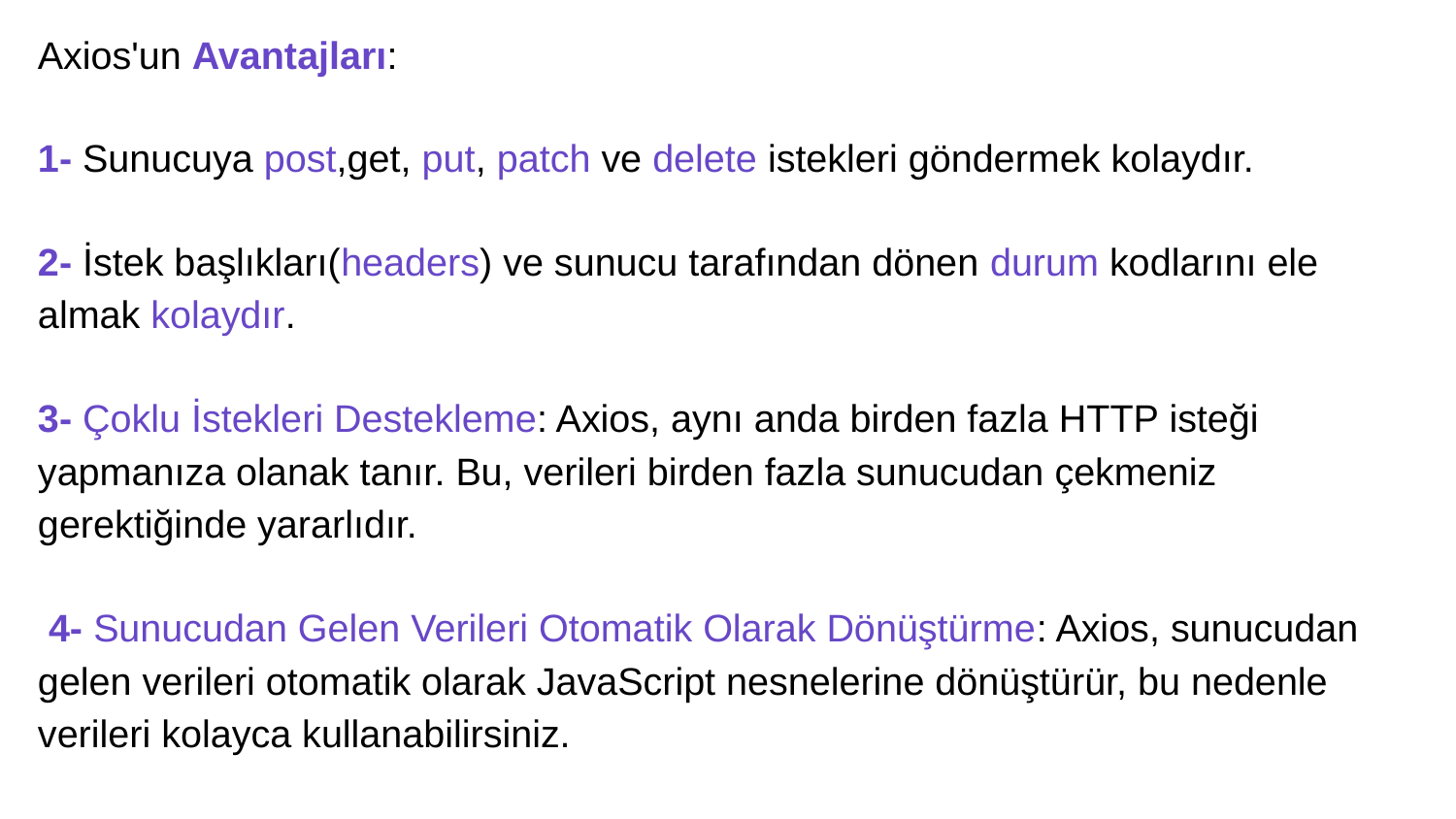

Axios'un Avantajları:
1- Sunucuya post,get, put, patch ve delete istekleri göndermek kolaydır.
2- İstek başlıkları(headers) ve sunucu tarafından dönen durum kodlarını ele almak kolaydır.
3- Çoklu İstekleri Destekleme: Axios, aynı anda birden fazla HTTP isteği yapmanıza olanak tanır. Bu, verileri birden fazla sunucudan çekmeniz gerektiğinde yararlıdır.
 4- Sunucudan Gelen Verileri Otomatik Olarak Dönüştürme: Axios, sunucudan gelen verileri otomatik olarak JavaScript nesnelerine dönüştürür, bu nedenle verileri kolayca kullanabilirsiniz.